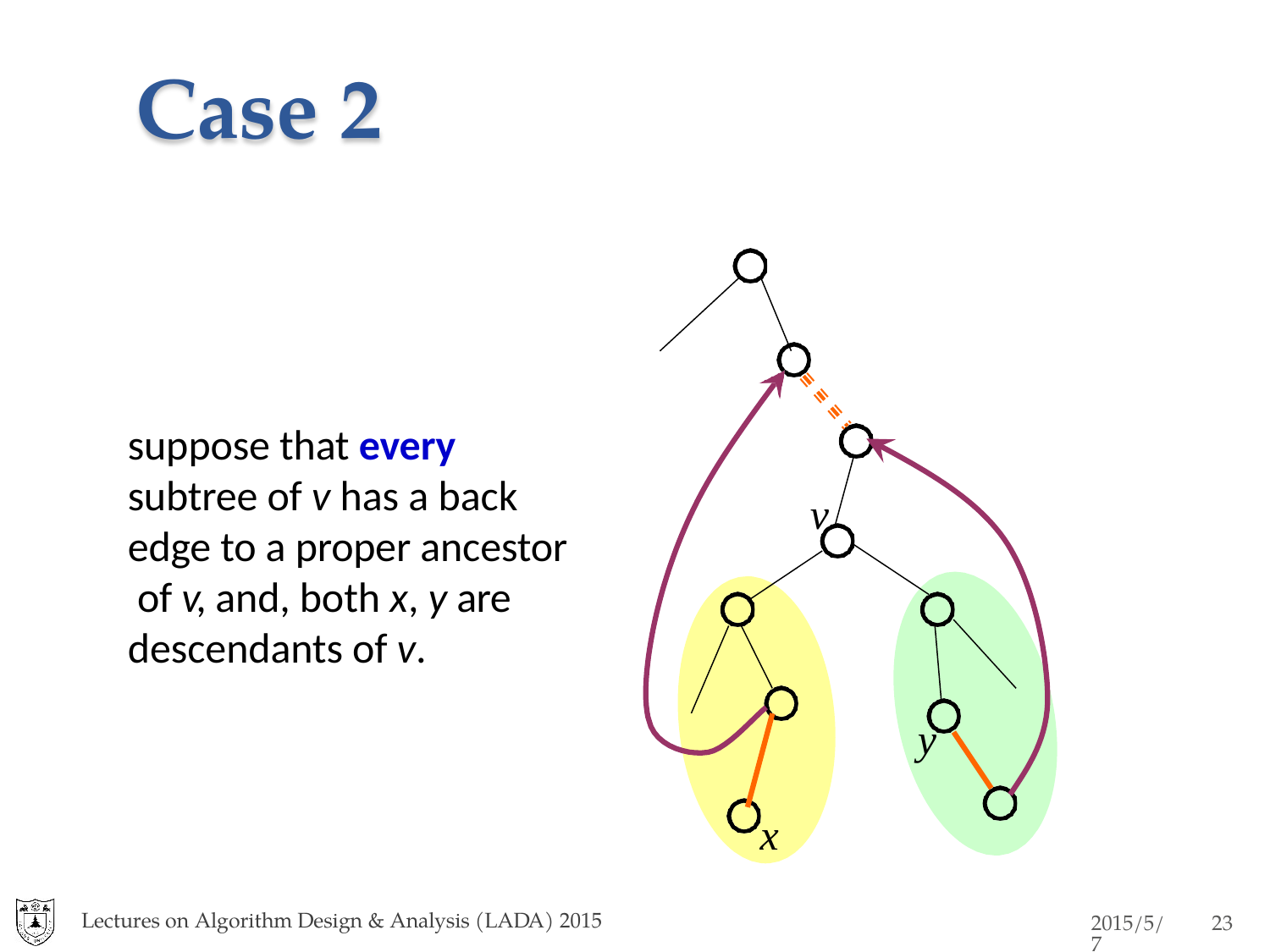

# Case 2

suppose that every  subtree of v has a back  edge to a proper ancestor  of v, and, both x, y are  descendants of v.

v

y

x

Lectures on Algorithm Design & Analysis (LADA) 2015
23
2015/5/7